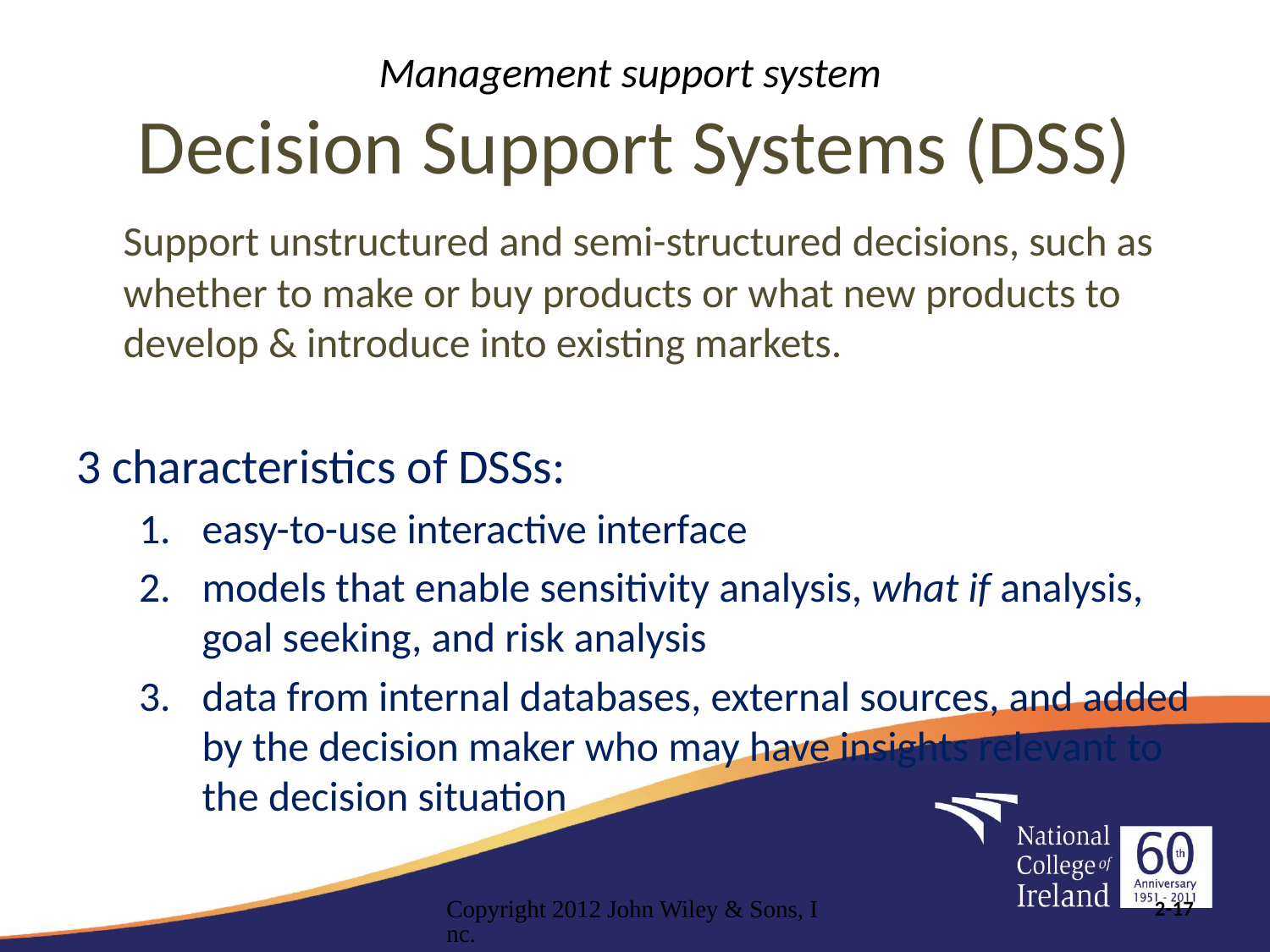

# Management support system Decision Support Systems (DSS)
	Support unstructured and semi-structured decisions, such as whether to make or buy products or what new products to develop & introduce into existing markets.

3 characteristics of DSSs:
easy-to-use interactive interface
models that enable sensitivity analysis, what if analysis, goal seeking, and risk analysis
data from internal databases, external sources, and added by the decision maker who may have insights relevant to the decision situation
Copyright 2012 John Wiley & Sons, Inc.
2-17